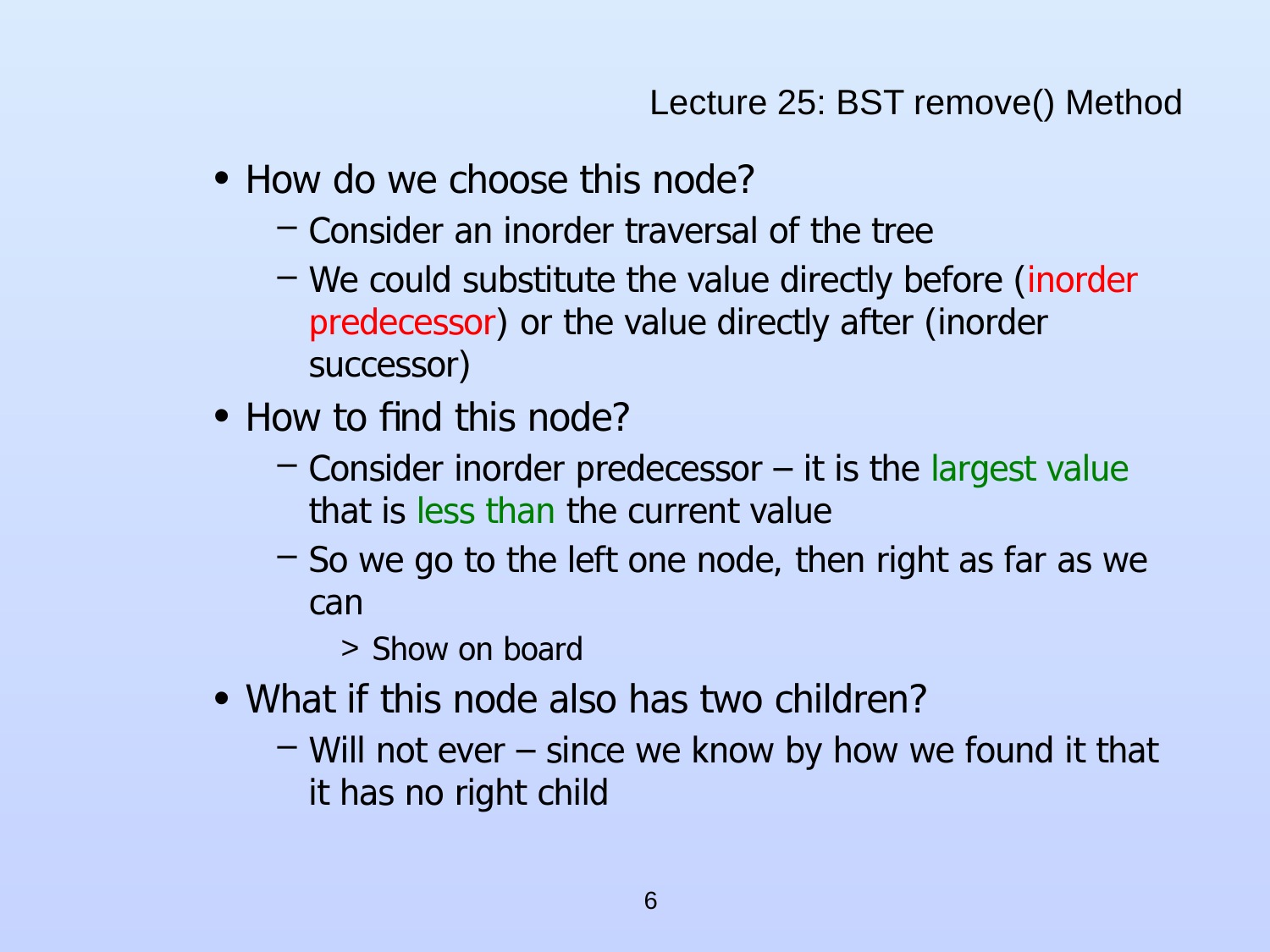

# Lecture 25: BST remove() Method
How do we choose this node?
Consider an inorder traversal of the tree
We could substitute the value directly before (inorder predecessor) or the value directly after (inorder successor)
How to find this node?
Consider inorder predecessor – it is the largest value that is less than the current value
So we go to the left one node, then right as far as we can
Show on board
What if this node also has two children?
Will not ever – since we know by how we found it that it has no right child
6